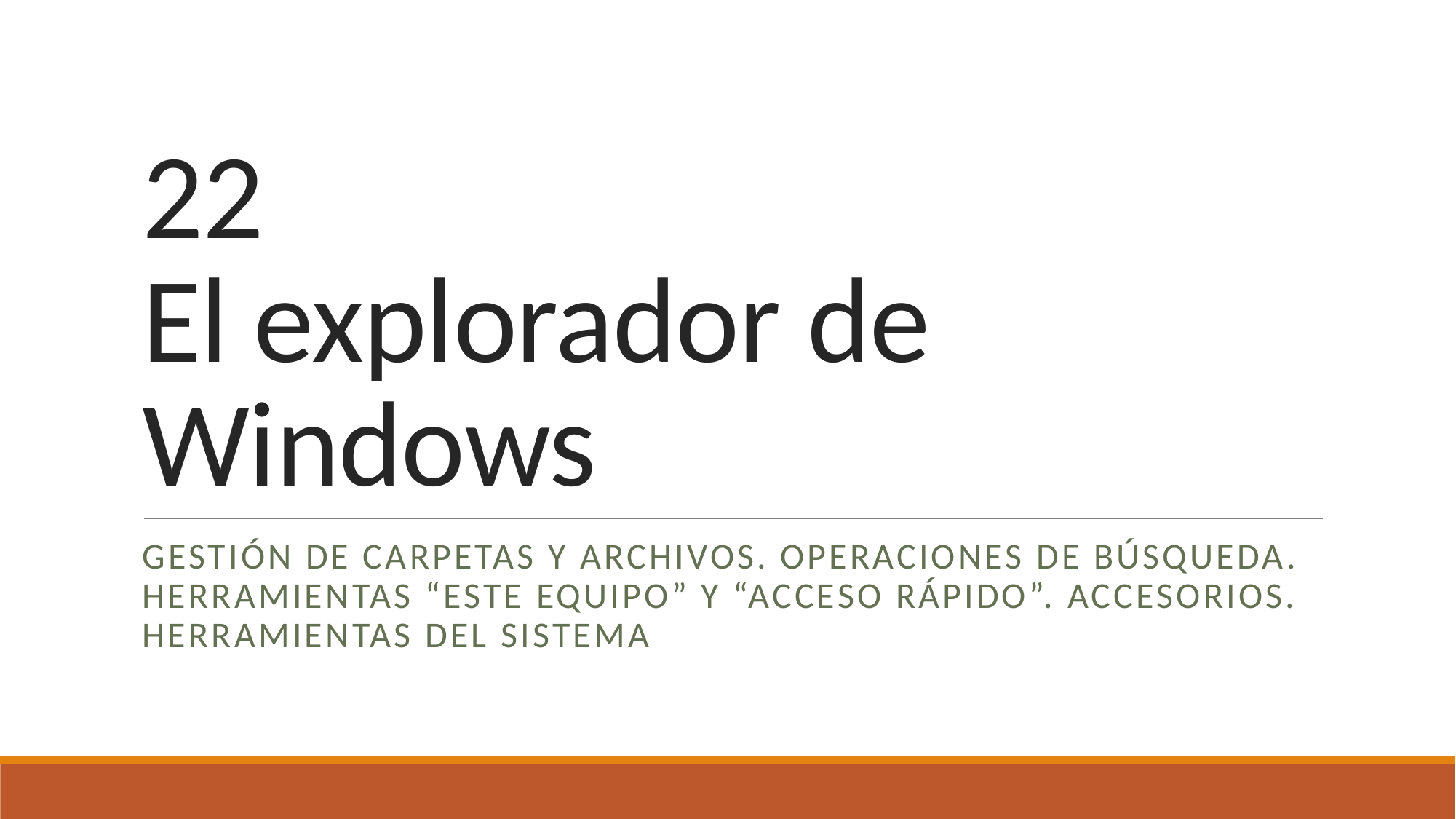

# 22 El explorador de Windows
Gestión de carpetas y archivos. Operaciones de búsqueda. Herramientas “Este equipo” y “Acceso Rápido”. Accesorios. Herramientas del sistema